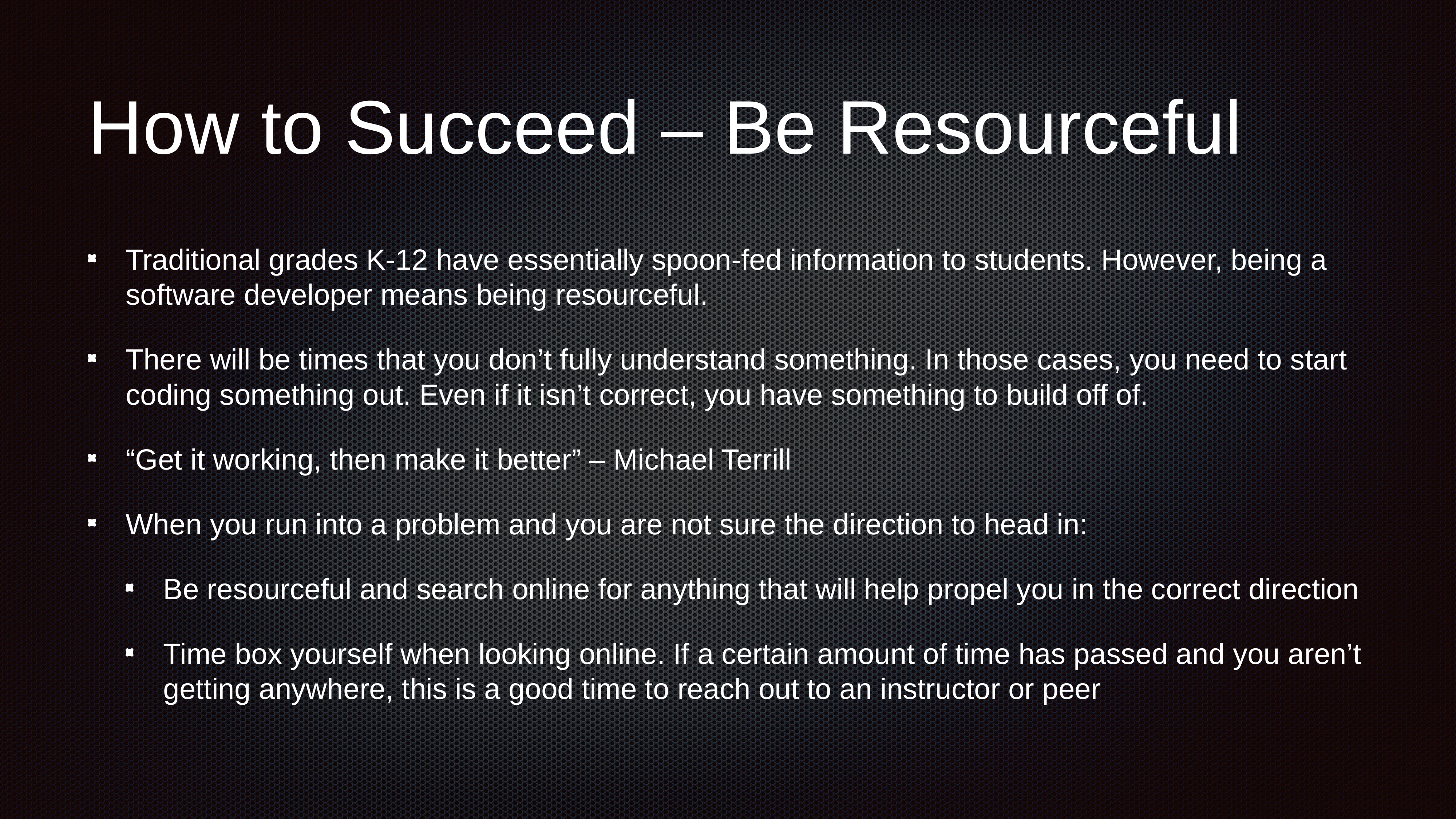

# How to Succeed – Be Resourceful
Traditional grades K-12 have essentially spoon-fed information to students. However, being a software developer means being resourceful.
There will be times that you don’t fully understand something. In those cases, you need to start coding something out. Even if it isn’t correct, you have something to build off of.
“Get it working, then make it better” – Michael Terrill
When you run into a problem and you are not sure the direction to head in:
Be resourceful and search online for anything that will help propel you in the correct direction
Time box yourself when looking online. If a certain amount of time has passed and you aren’t getting anywhere, this is a good time to reach out to an instructor or peer